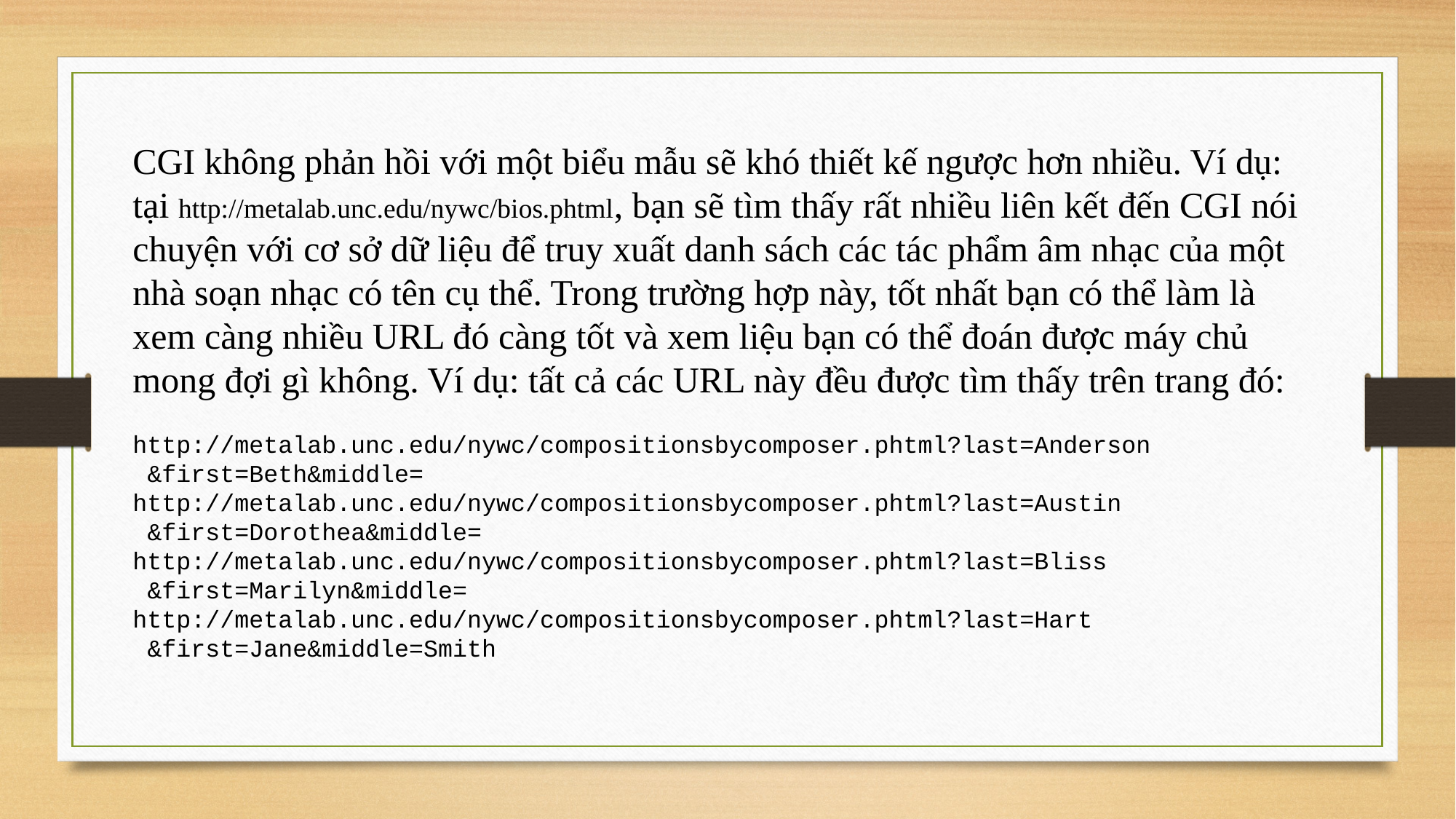

CGI không phản hồi với một biểu mẫu sẽ khó thiết kế ngược hơn nhiều. Ví dụ: tại http://metalab.unc.edu/nywc/bios.phtml, bạn sẽ tìm thấy rất nhiều liên kết đến CGI nói chuyện với cơ sở dữ liệu để truy xuất danh sách các tác phẩm âm nhạc của một nhà soạn nhạc có tên cụ thể. Trong trường hợp này, tốt nhất bạn có thể làm là xem càng nhiều URL đó càng tốt và xem liệu bạn có thể đoán được máy chủ mong đợi gì không. Ví dụ: tất cả các URL này đều được tìm thấy trên trang đó:

http://metalab.unc.edu/nywc/compositionsbycomposer.phtml?last=Anderson
 &first=Beth&middle=
http://metalab.unc.edu/nywc/compositionsbycomposer.phtml?last=Austin
 &first=Dorothea&middle=
http://metalab.unc.edu/nywc/compositionsbycomposer.phtml?last=Bliss
 &first=Marilyn&middle=
http://metalab.unc.edu/nywc/compositionsbycomposer.phtml?last=Hart
 &first=Jane&middle=Smith